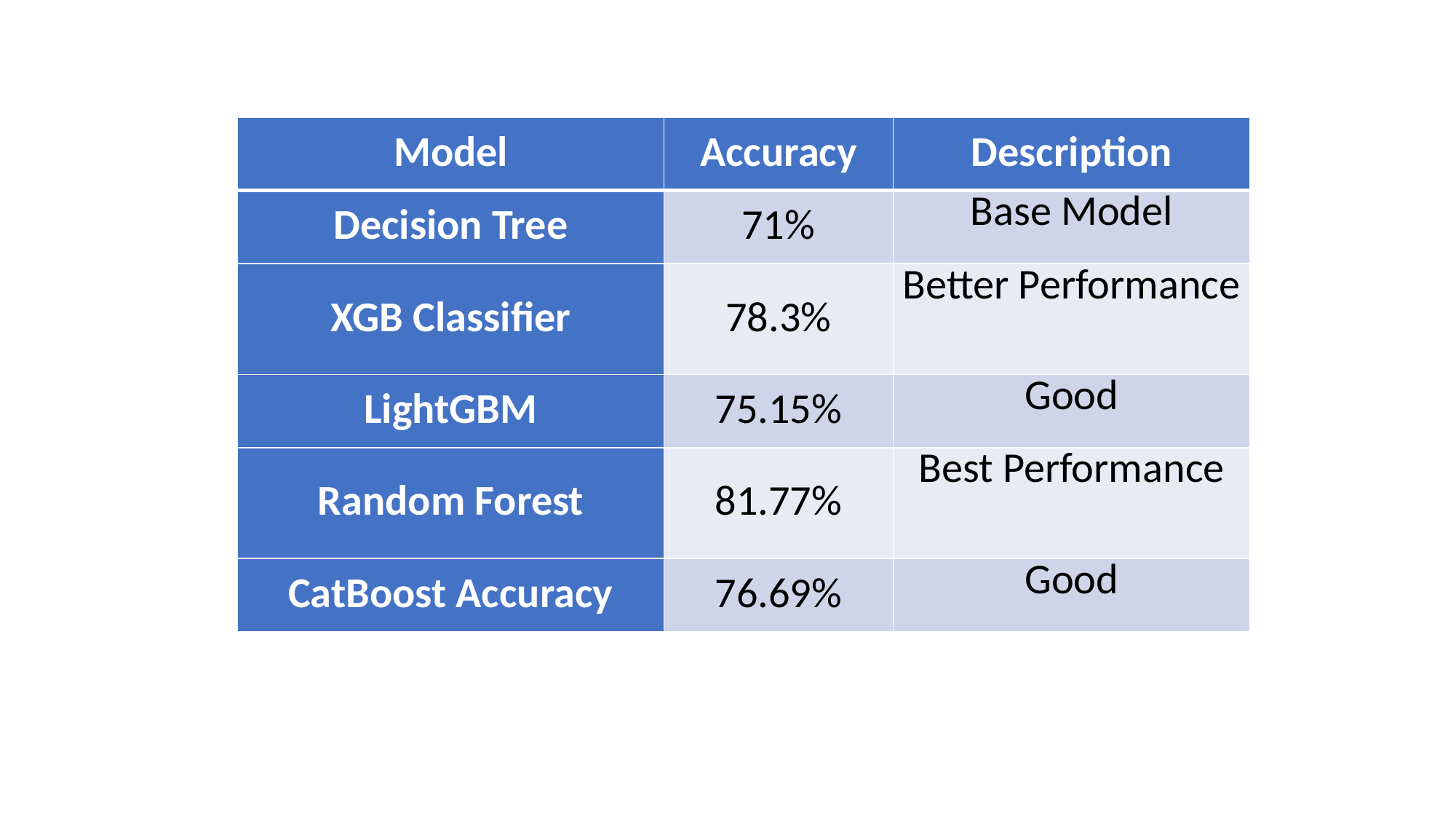

| Model | Accuracy | Description |
| --- | --- | --- |
| Decision Tree | 71% | Base Model |
| XGB Classifier | 78.3% | Better Performance |
| LightGBM | 75.15% | Good |
| Random Forest | 81.77% | Best Performance |
| CatBoost Accuracy | 76.69% | Good |